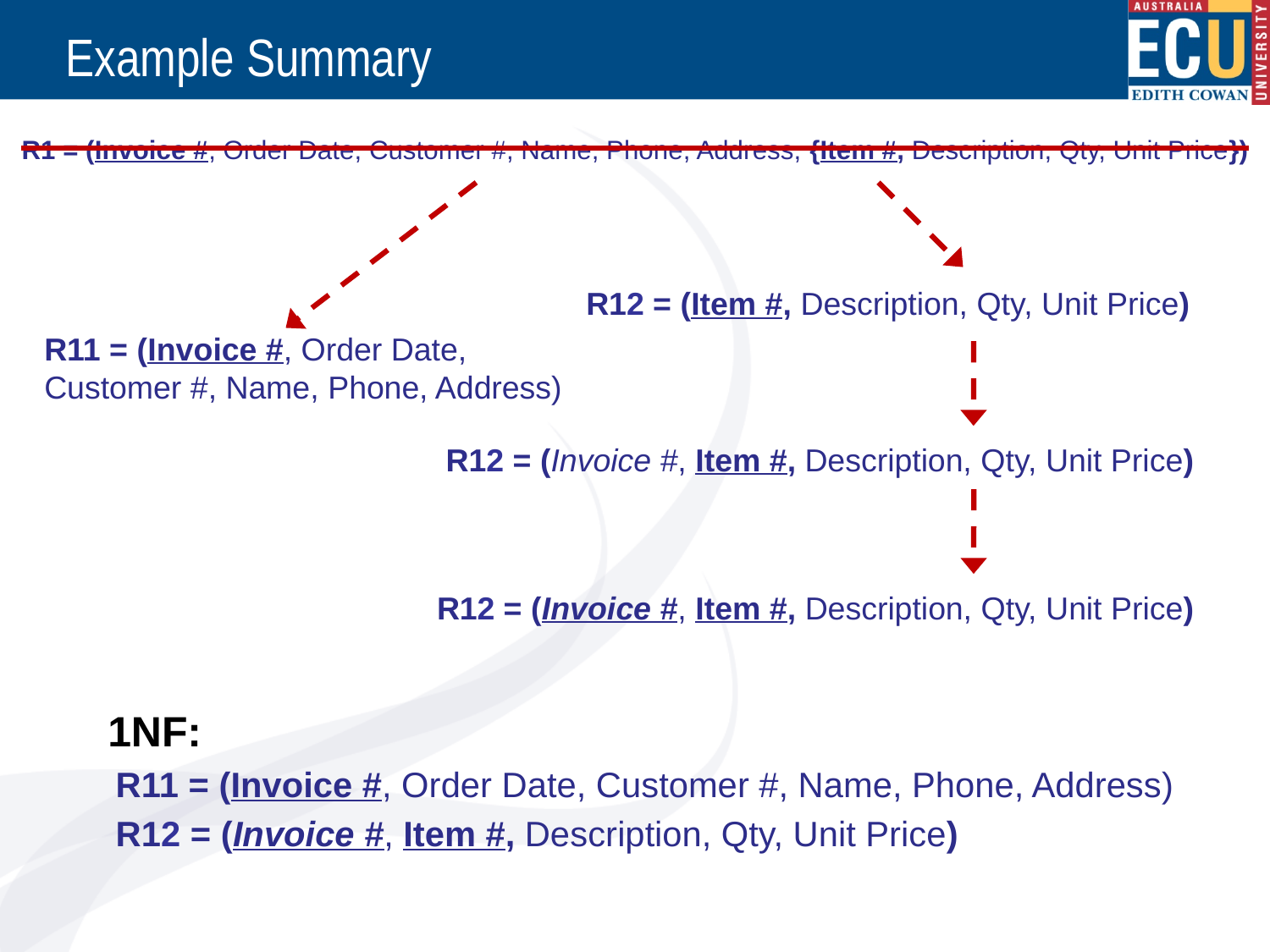

# Example Summary
R1 = (Invoice #, Order Date, Customer #, Name, Phone, Address, {Item #, Description, Qty, Unit Price})
R12 = (Item #, Description, Qty, Unit Price)
R11 = (Invoice #, Order Date, Customer #, Name, Phone, Address)
R12 = (Invoice #, Item #, Description, Qty, Unit Price)
R12 = (Invoice #, Item #, Description, Qty, Unit Price)
1NF:
R11 = (Invoice #, Order Date, Customer #, Name, Phone, Address)
R12 = (Invoice #, Item #, Description, Qty, Unit Price)